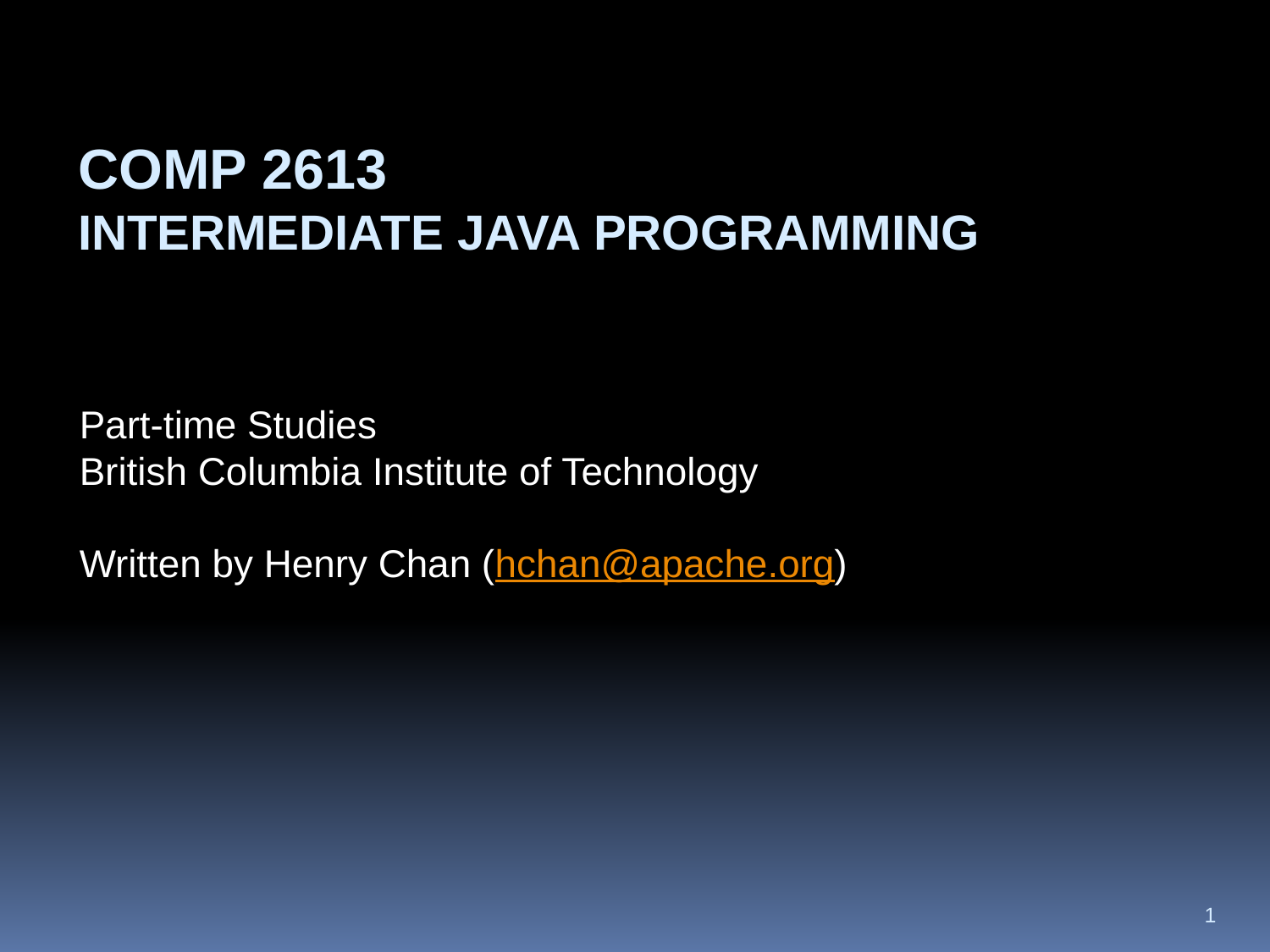

# COMP 2613 Intermediate Java Programming
Part-time Studies
British Columbia Institute of Technology

Written by Henry Chan (hchan@apache.org)

1